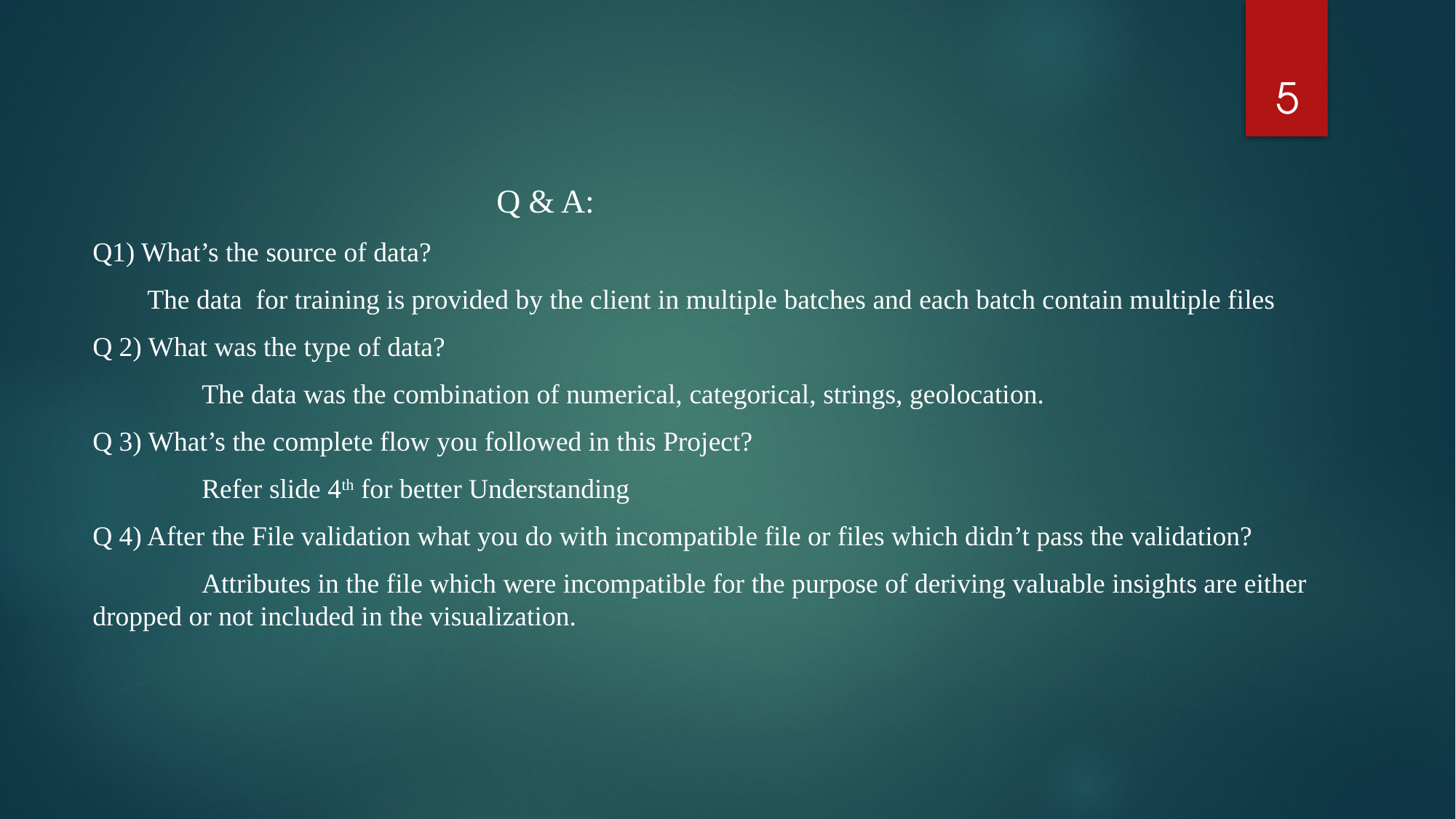

5
			          Q & A:
Q1) What’s the source of data?
The data  for training is provided by the client in multiple batches and each batch contain multiple files
Q 2) What was the type of data?
	The data was the combination of numerical, categorical, strings, geolocation.
Q 3) What’s the complete flow you followed in this Project?
	Refer slide 4th for better Understanding
Q 4) After the File validation what you do with incompatible file or files which didn’t pass the validation?
	Attributes in the file which were incompatible for the purpose of deriving valuable insights are either   dropped or not included in the visualization.